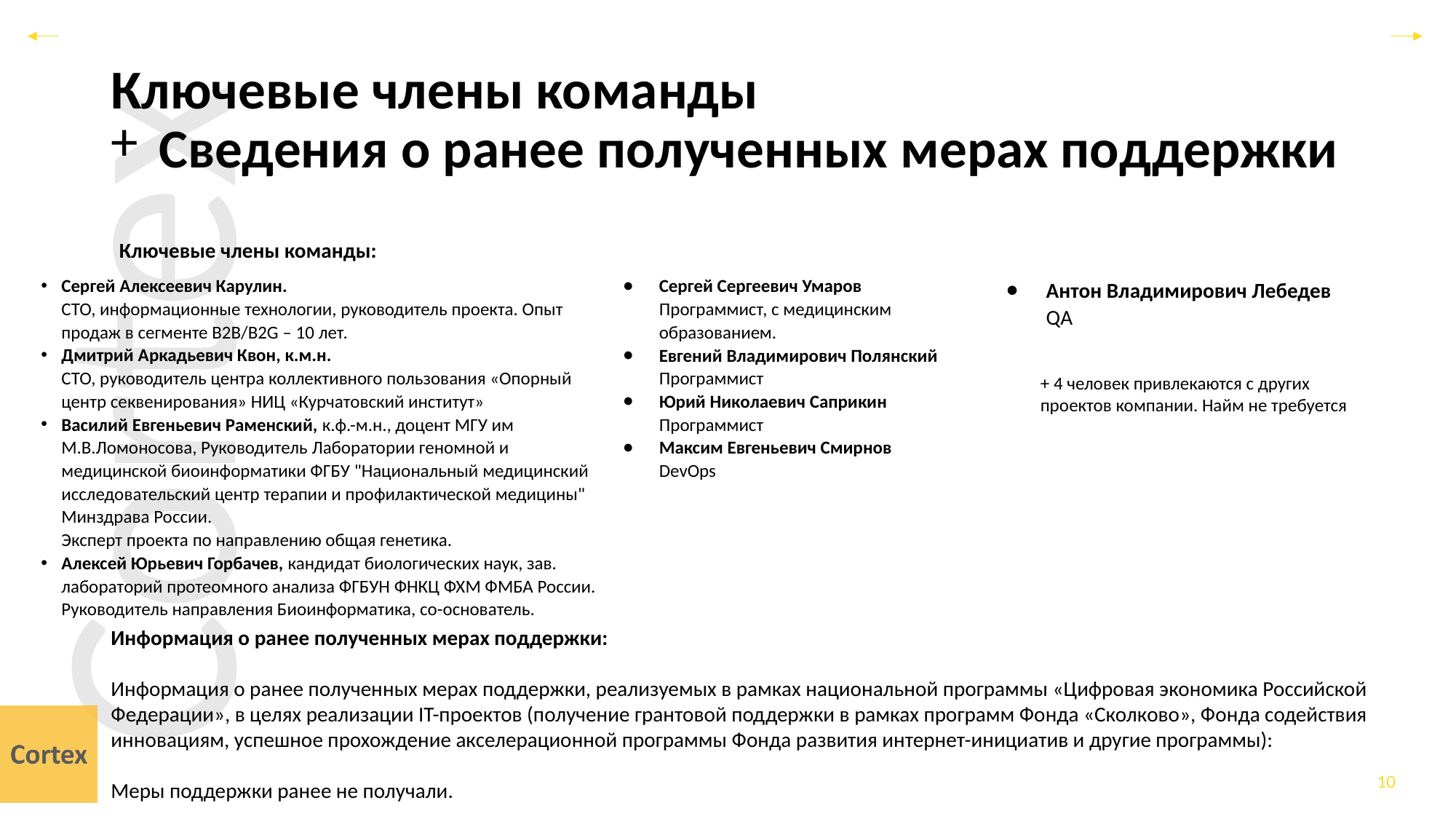

Ключевые члены команды
Сведения о ранее полученных мерах поддержки
Ключевые члены команды:
Сергей Алексеевич Карулин.
CTO, информационные технологии, руководитель проекта. Опыт продаж в сегменте B2B/B2G – 10 лет.
Дмитрий Аркадьевич Квон, к.м.н.
CTO, руководитель центра коллективного пользования «Опорный центр секвенирования» НИЦ «Курчатовский институт»
Василий Евгеньевич Раменский, к.ф.-м.н., доцент МГУ им М.В.Ломоносова, Руководитель Лаборатории геномной и медицинской биоинформатики ФГБУ "Национальный медицинский исследовательский центр терапии и профилактической медицины" Минздрава России.
Эксперт проекта по направлению общая генетика.
Алексей Юрьевич Горбачев, кандидат биологических наук, зав. лабораторий протеомного анализа ФГБУН ФНКЦ ФХМ ФМБА России.
Руководитель направления Биоинформатика, со-основатель.

Сергей Сергеевич Умаров
Программист, с медицинским образованием.
Евгений Владимирович Полянский
Программист
Юрий Николаевич Саприкин
Программист
Максим Евгеньевич Смирнов
DevOps
Антон Владимирович Лебедев
QA
+ 4 человек привлекаются с других проектов компании. Найм не требуется
Информация о ранее полученных мерах поддержки:
Информация о ранее полученных мерах поддержки, реализуемых в рамках национальной программы «Цифровая экономика Российской Федерации», в целях реализации IT-проектов (получение грантовой поддержки в рамках программ Фонда «Сколково», Фонда содействия инновациям, успешное прохождение акселерационной программы Фонда развития интернет-инициатив и другие программы):

Меры поддержки ранее не получали.